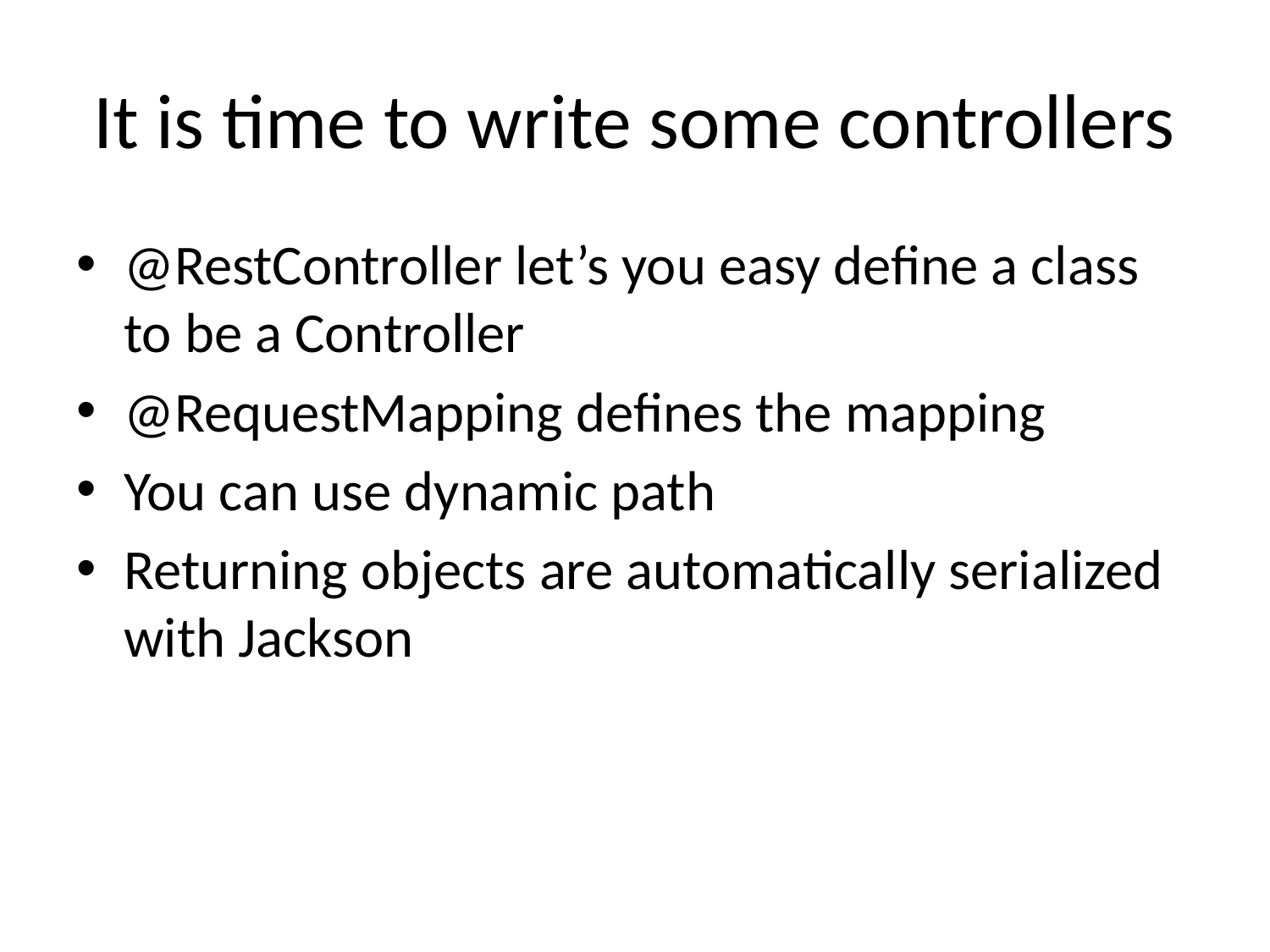

# It is time to write some controllers
@RestController let’s you easy define a class to be a Controller
@RequestMapping defines the mapping
You can use dynamic path
Returning objects are automatically serialized with Jackson